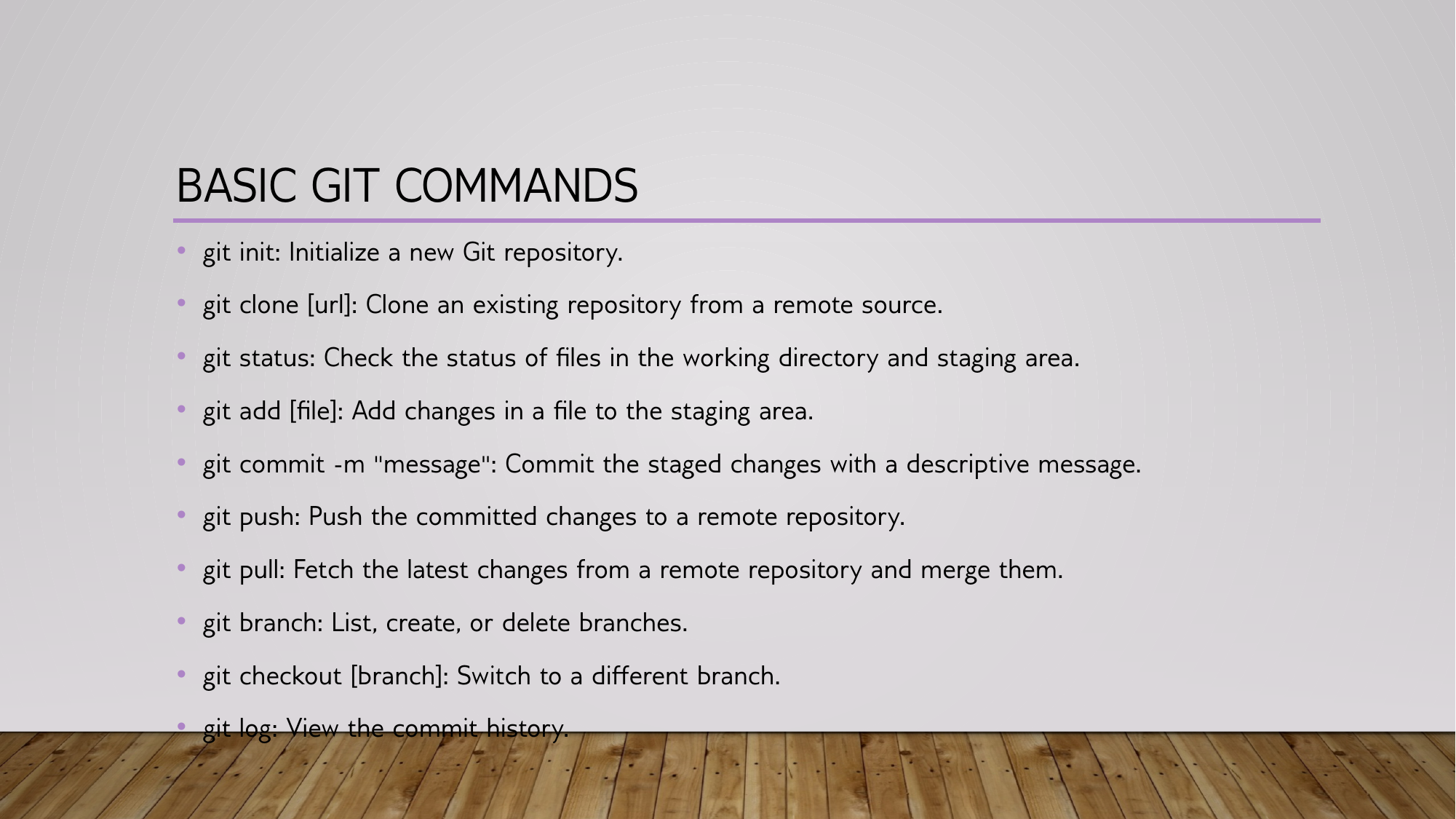

# Basic git commands
git init: Initialize a new Git repository.
git clone [url]: Clone an existing repository from a remote source.
git status: Check the status of files in the working directory and staging area.
git add [file]: Add changes in a file to the staging area.
git commit -m "message": Commit the staged changes with a descriptive message.
git push: Push the committed changes to a remote repository.
git pull: Fetch the latest changes from a remote repository and merge them.
git branch: List, create, or delete branches.
git checkout [branch]: Switch to a different branch.
git log: View the commit history.